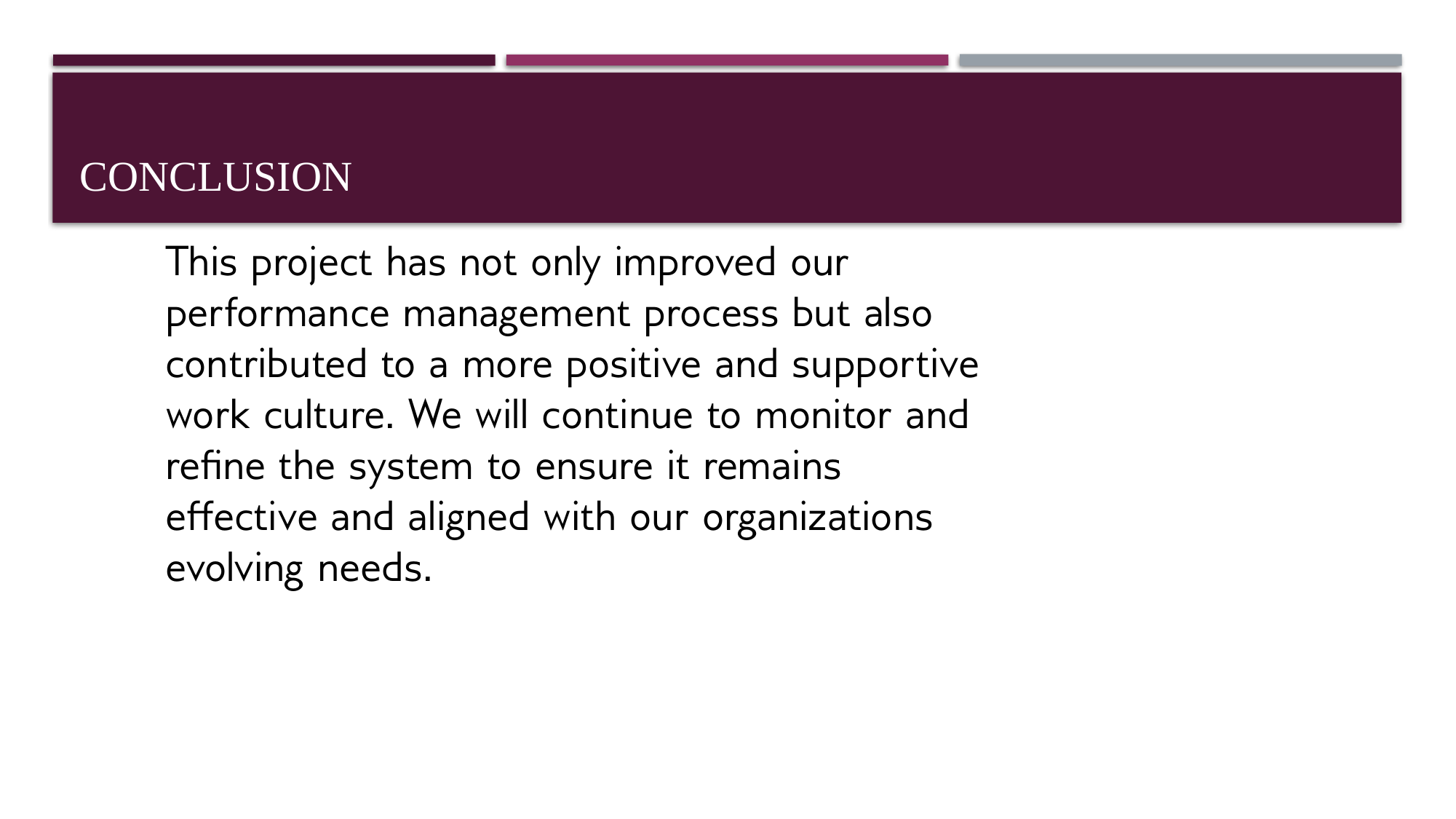

# conclusion
This project has not only improved our performance management process but also contributed to a more positive and supportive work culture. We will continue to monitor and refine the system to ensure it remains effective and aligned with our organizations evolving needs.